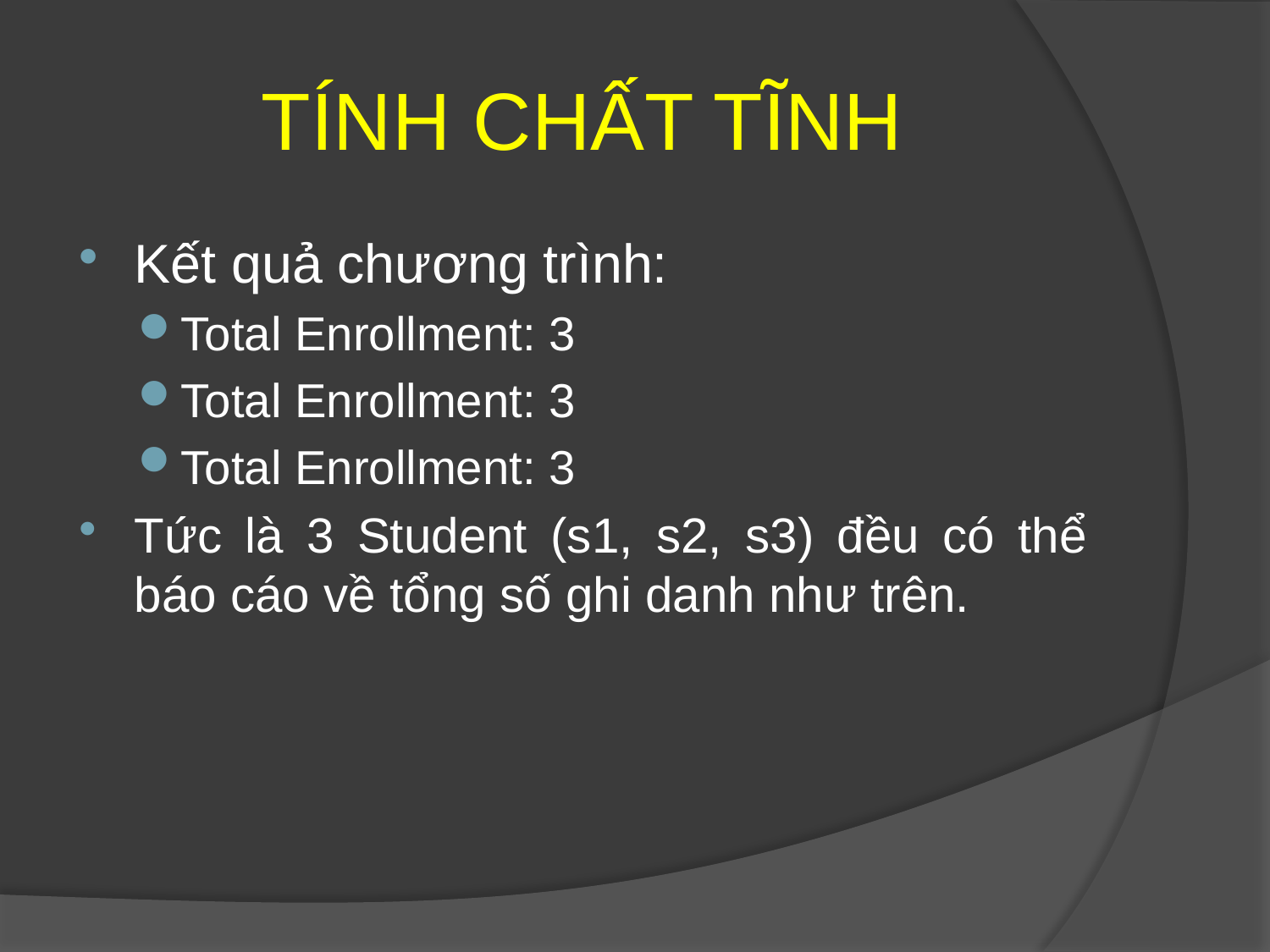

# TÍNH CHẤT TĨNH
Kết quả chương trình:
Total Enrollment: 3
Total Enrollment: 3
Total Enrollment: 3
Tức là 3 Student (s1, s2, s3) đều có thể báo cáo về tổng số ghi danh như trên.